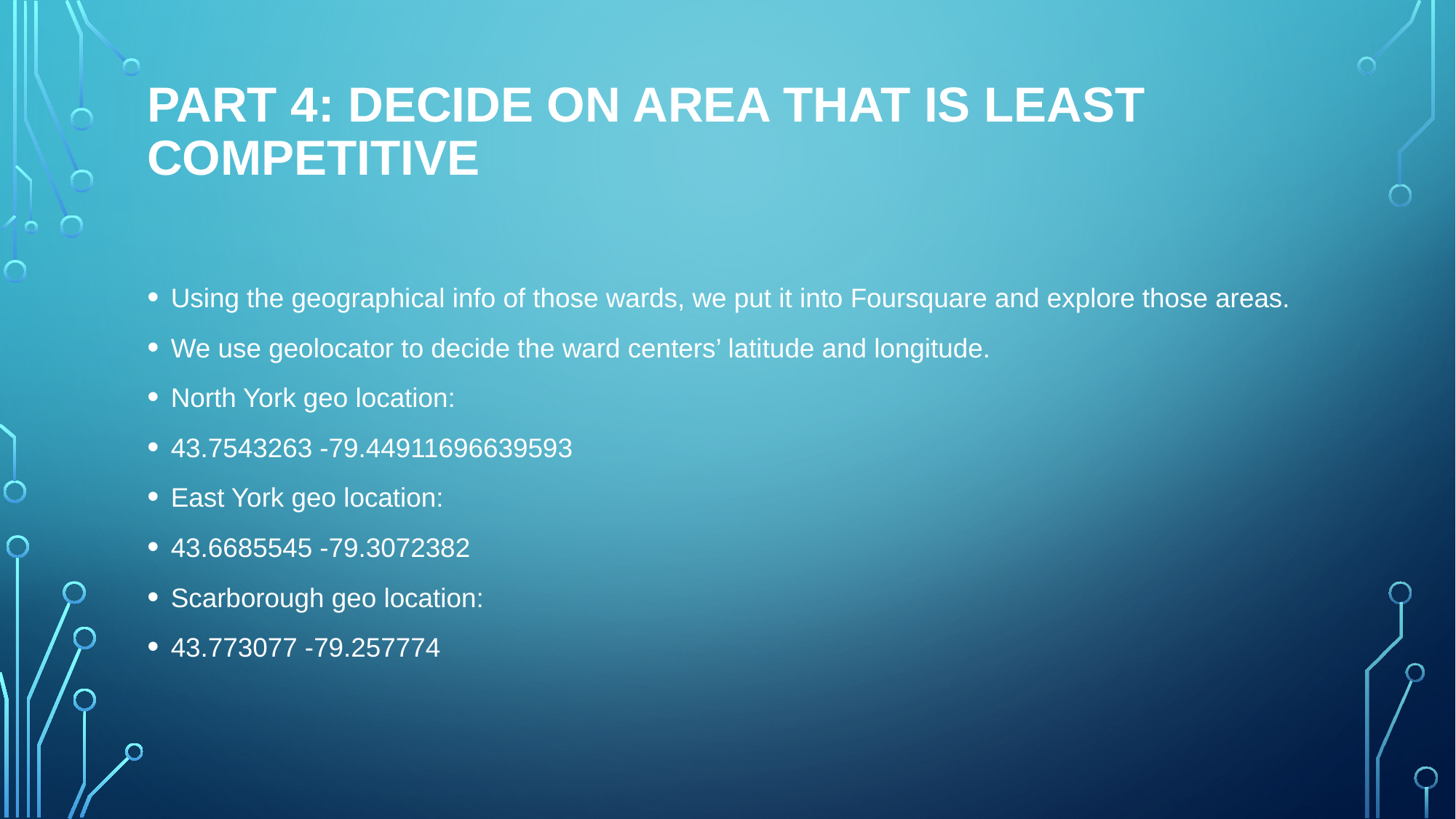

# Part 4: Decide on area that is least competitive
Using the geographical info of those wards, we put it into Foursquare and explore those areas.
We use geolocator to decide the ward centers’ latitude and longitude.
North York geo location:
43.7543263 -79.44911696639593
East York geo location:
43.6685545 -79.3072382
Scarborough geo location:
43.773077 -79.257774